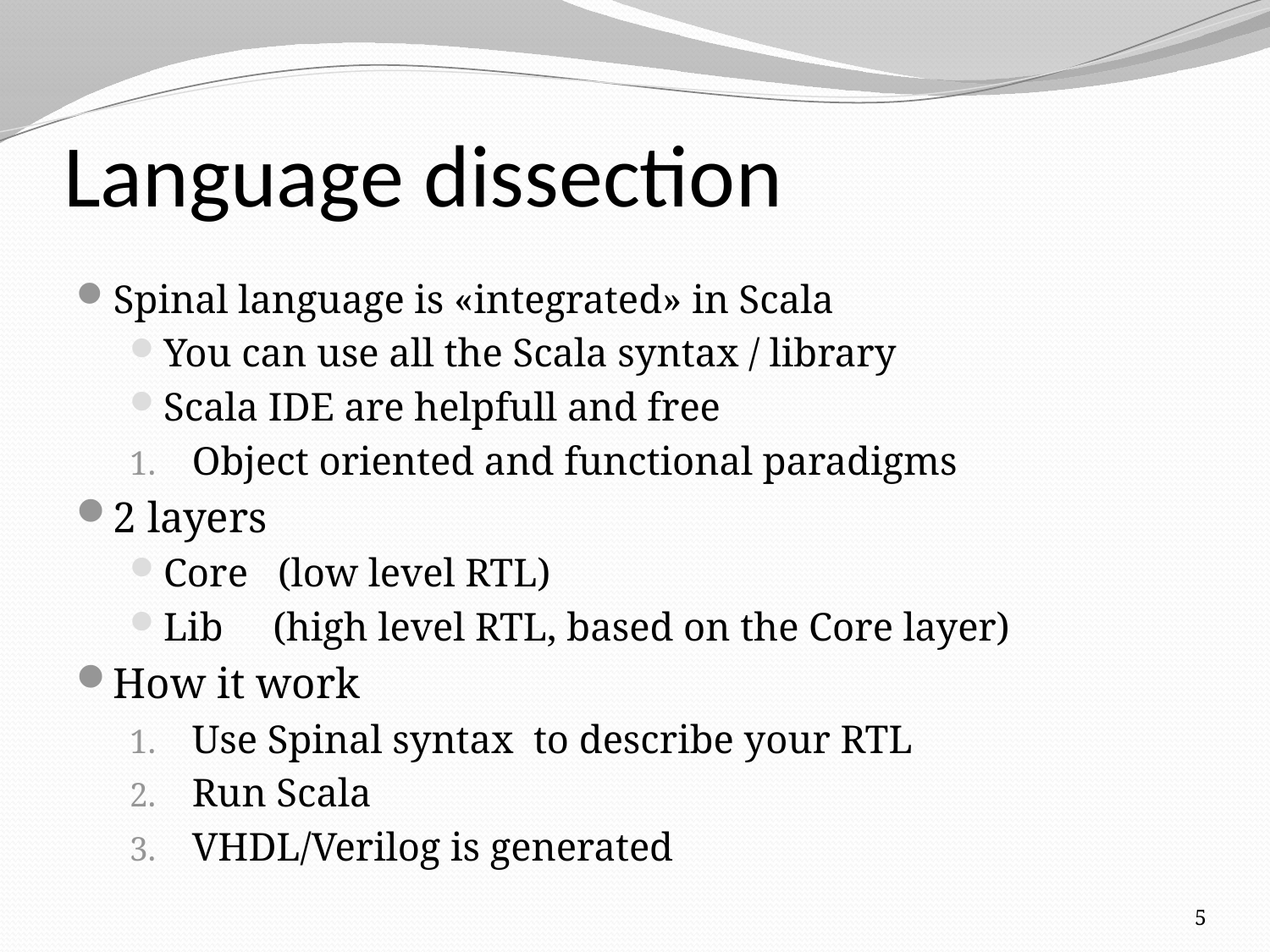

# Language dissection
Spinal language is «integrated» in Scala
You can use all the Scala syntax / library
Scala IDE are helpfull and free
Object oriented and functional paradigms
2 layers
Core   (low level RTL)
Lib     (high level RTL, based on the Core layer)
How it work
Use Spinal syntax  to describe your RTL
Run Scala
VHDL/Verilog is generated

5